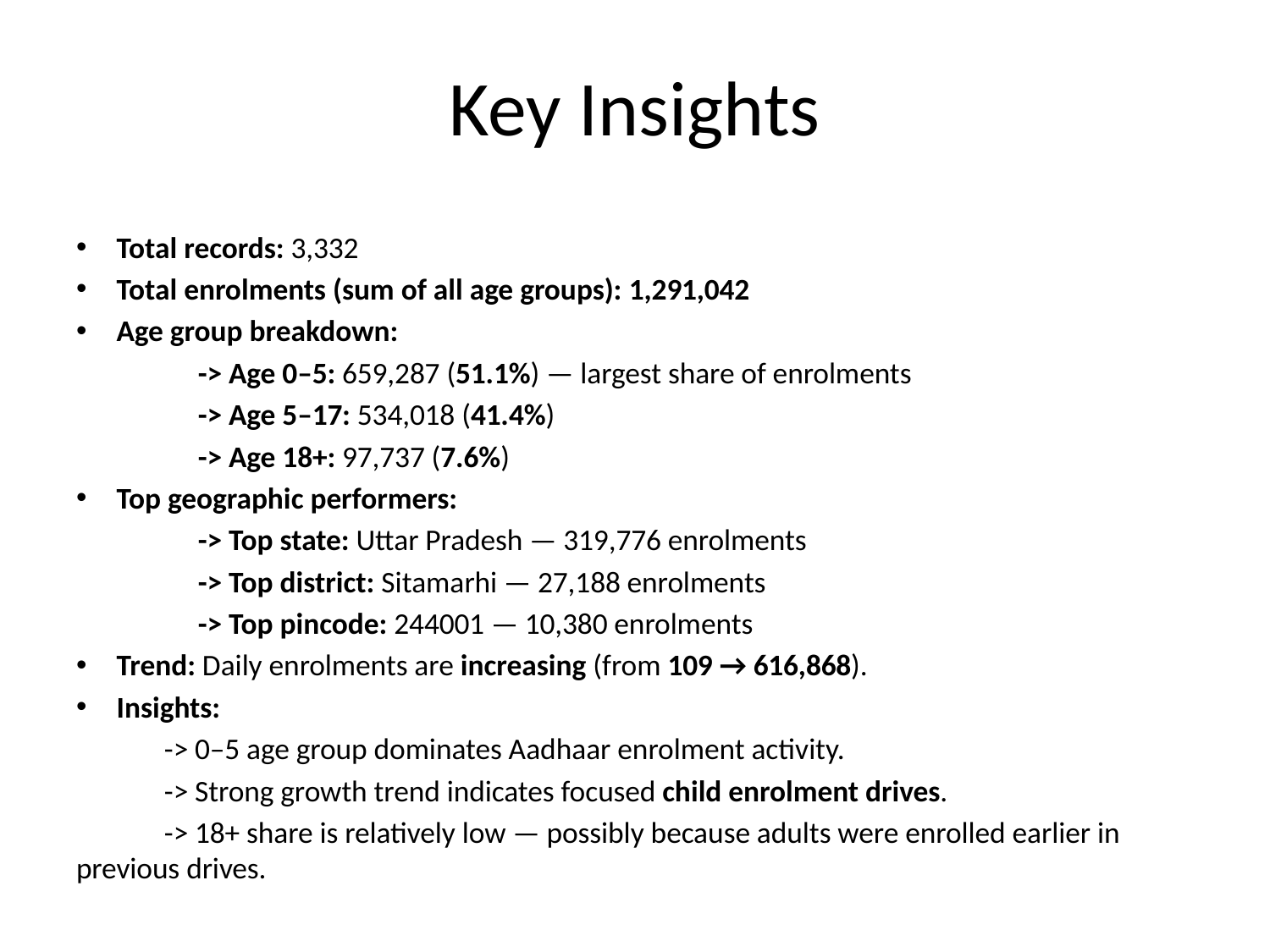

# Key Insights
Total records: 3,332
Total enrolments (sum of all age groups): 1,291,042
Age group breakdown:
                  -> Age 0–5: 659,287 (51.1%) — largest share of enrolments
                  -> Age 5–17: 534,018 (41.4%)
                  -> Age 18+: 97,737 (7.6%)
Top geographic performers:
                  -> Top state: Uttar Pradesh — 319,776 enrolments
                  -> Top district: Sitamarhi — 27,188 enrolments
                  -> Top pincode: 244001 — 10,380 enrolments
Trend: Daily enrolments are increasing (from 109 → 616,868).
Insights:
             -> 0–5 age group dominates Aadhaar enrolment activity.
             -> Strong growth trend indicates focused child enrolment drives.
             -> 18+ share is relatively low — possibly because adults were enrolled earlier in previous drives.